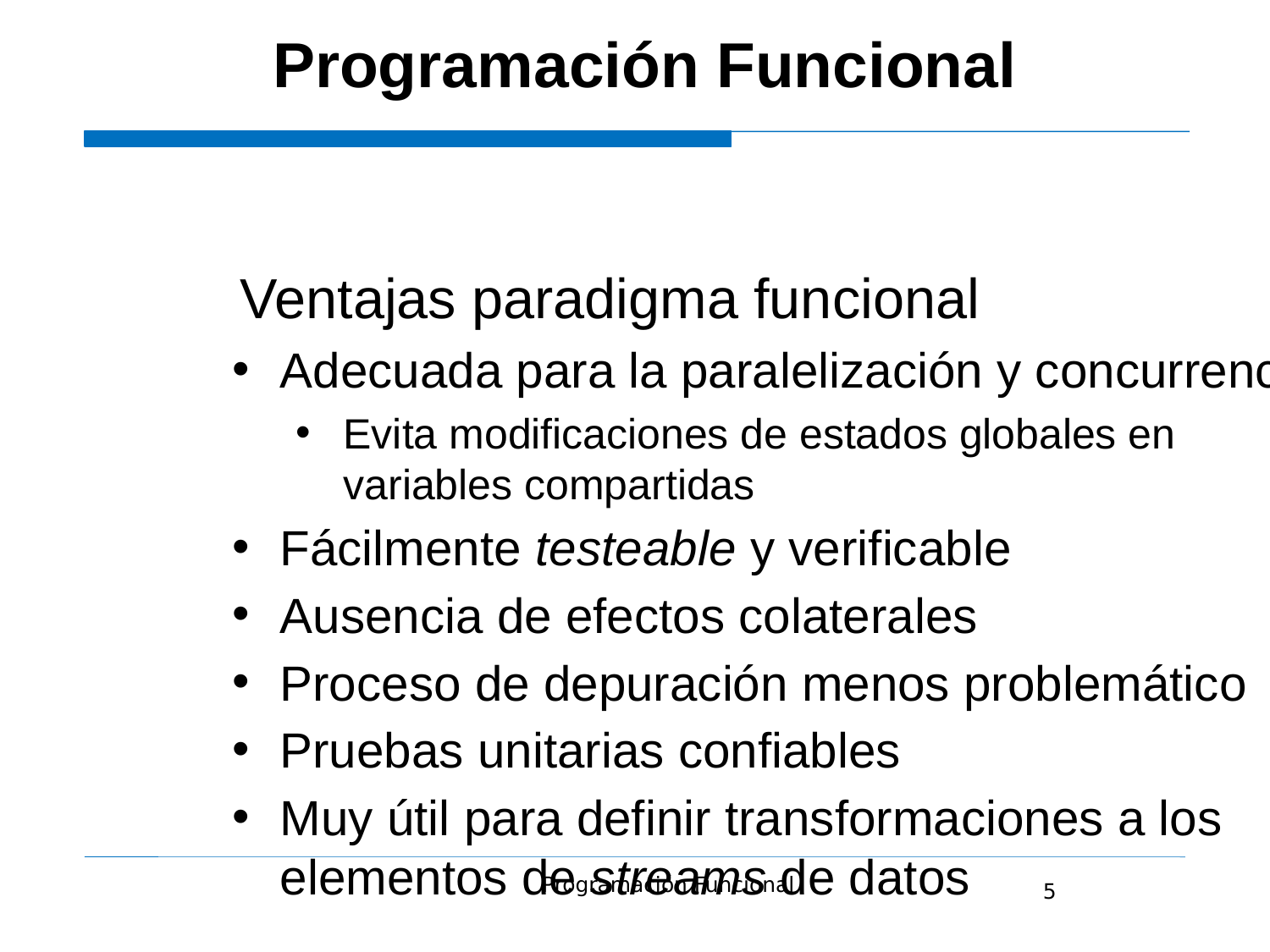

Programación Funcional

Ventajas paradigma funcional
Adecuada para la paralelización y concurrencia
Evita modificaciones de estados globales en variables compartidas
Fácilmente testeable y verificable
Ausencia de efectos colaterales
Proceso de depuración menos problemático
Pruebas unitarias confiables
Muy útil para definir transformaciones a los elementos de streams de datos